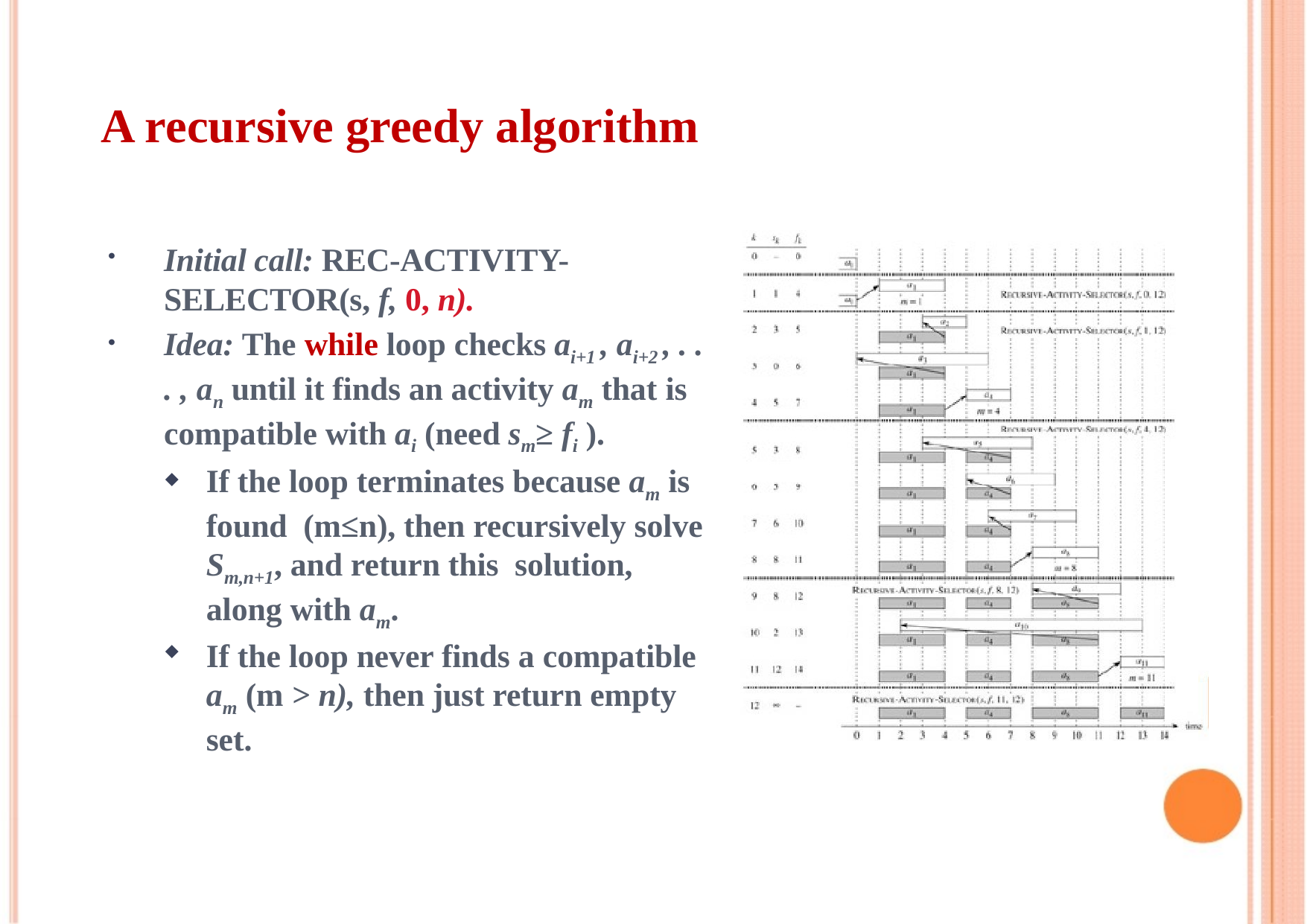

# A recursive greedy algorithm

Initial call: REC-ACTIVITY-SELECTOR(s, f, 0, n).
Idea: The while loop checks ai+1 , ai+2 , . . . , an until it finds an activity am that is  compatible with ai (need sm≥ fi ).
If the loop terminates because am is found  (m≤n), then recursively solve Sm,n+1, and return this  solution, along with am.
If the loop never finds a compatible am (m > n), then just return empty set.

23